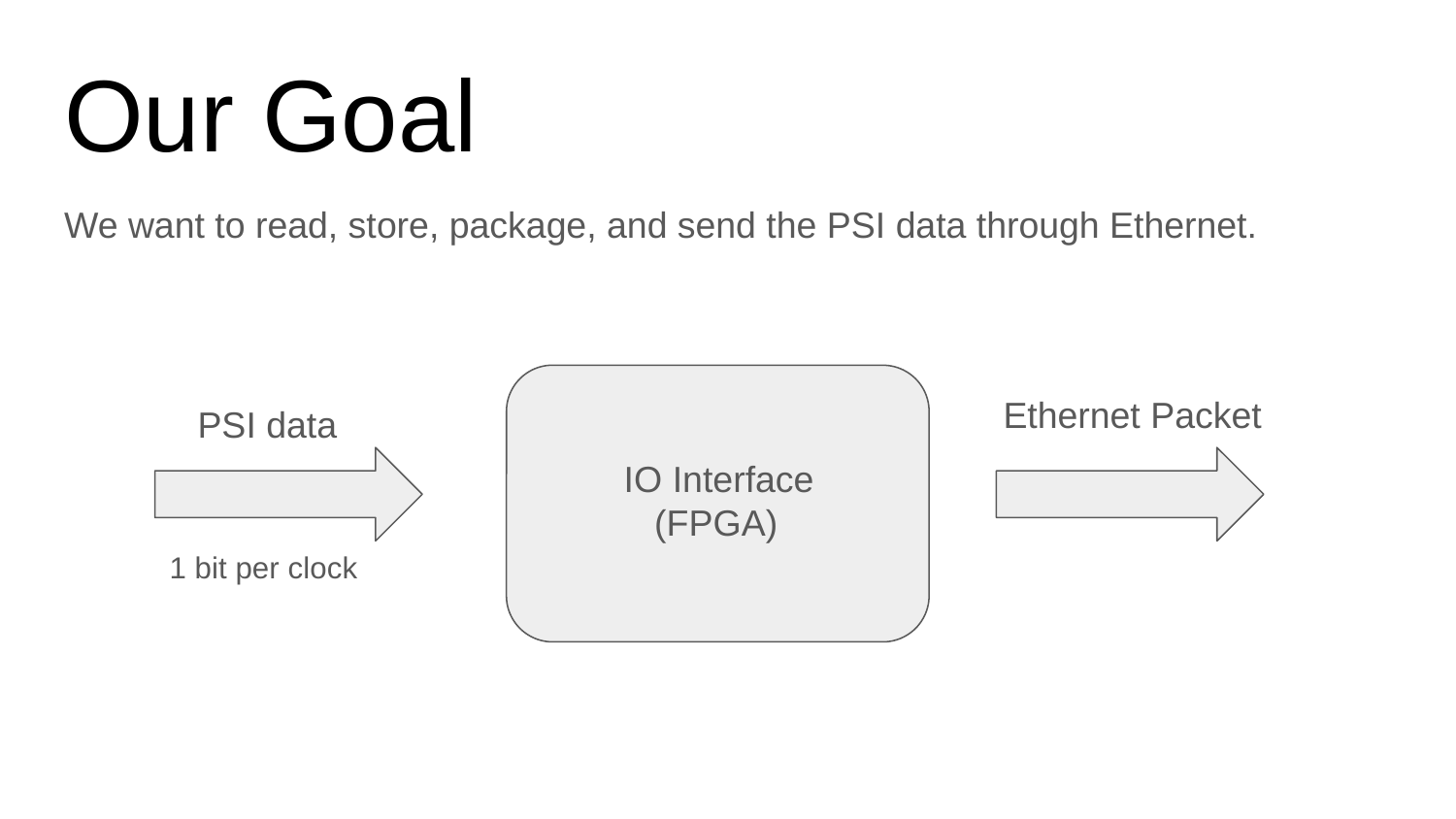

# Our Goal
We want to read, store, package, and send the PSI data through Ethernet.

Ethernet Packet
PSI data
IO Interface
   (FPGA)

1 bit per clock